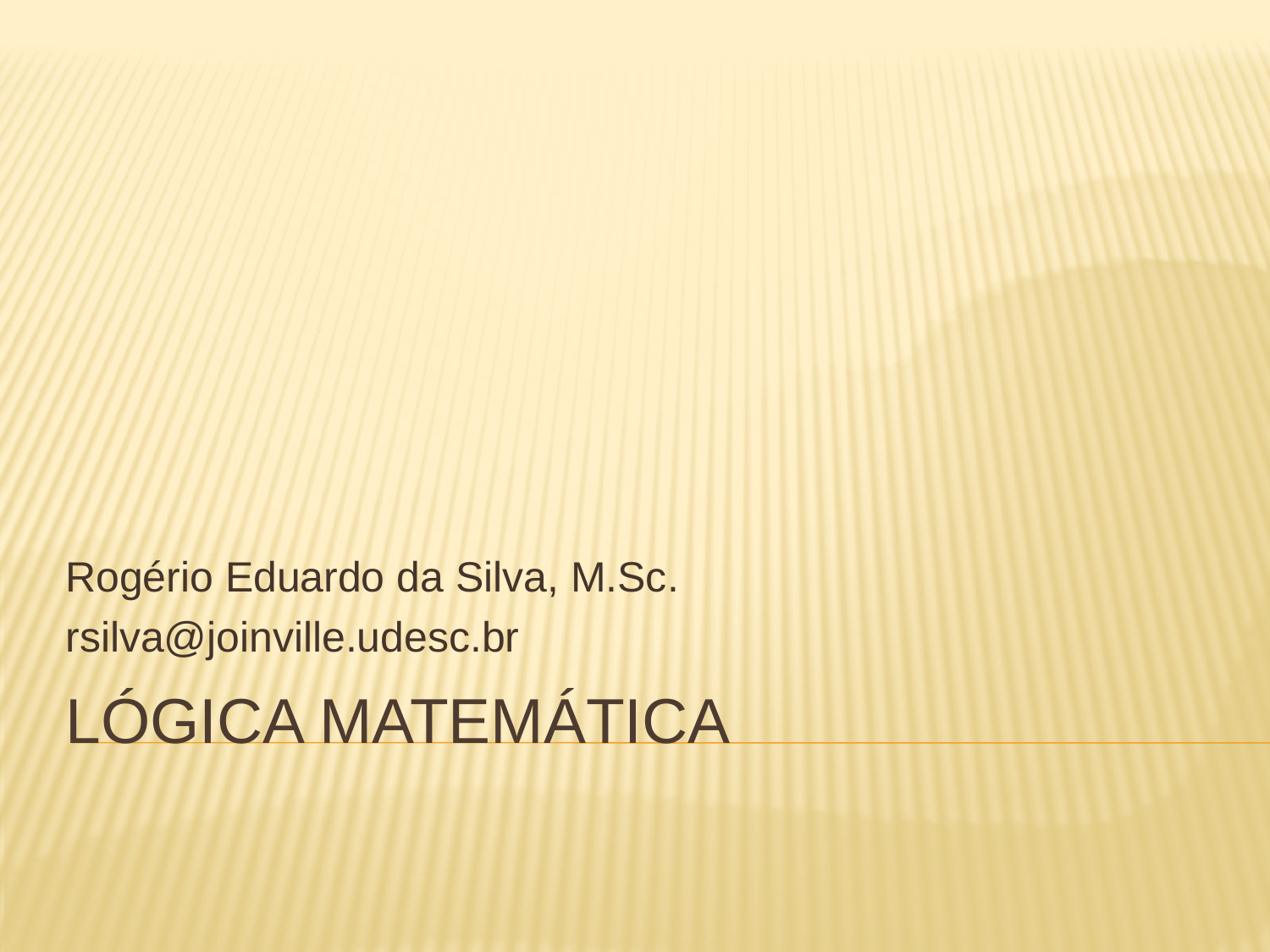

Rogério Eduardo da Silva, M.Sc.
rsilva@joinville.udesc.br
# Lógica Matemática